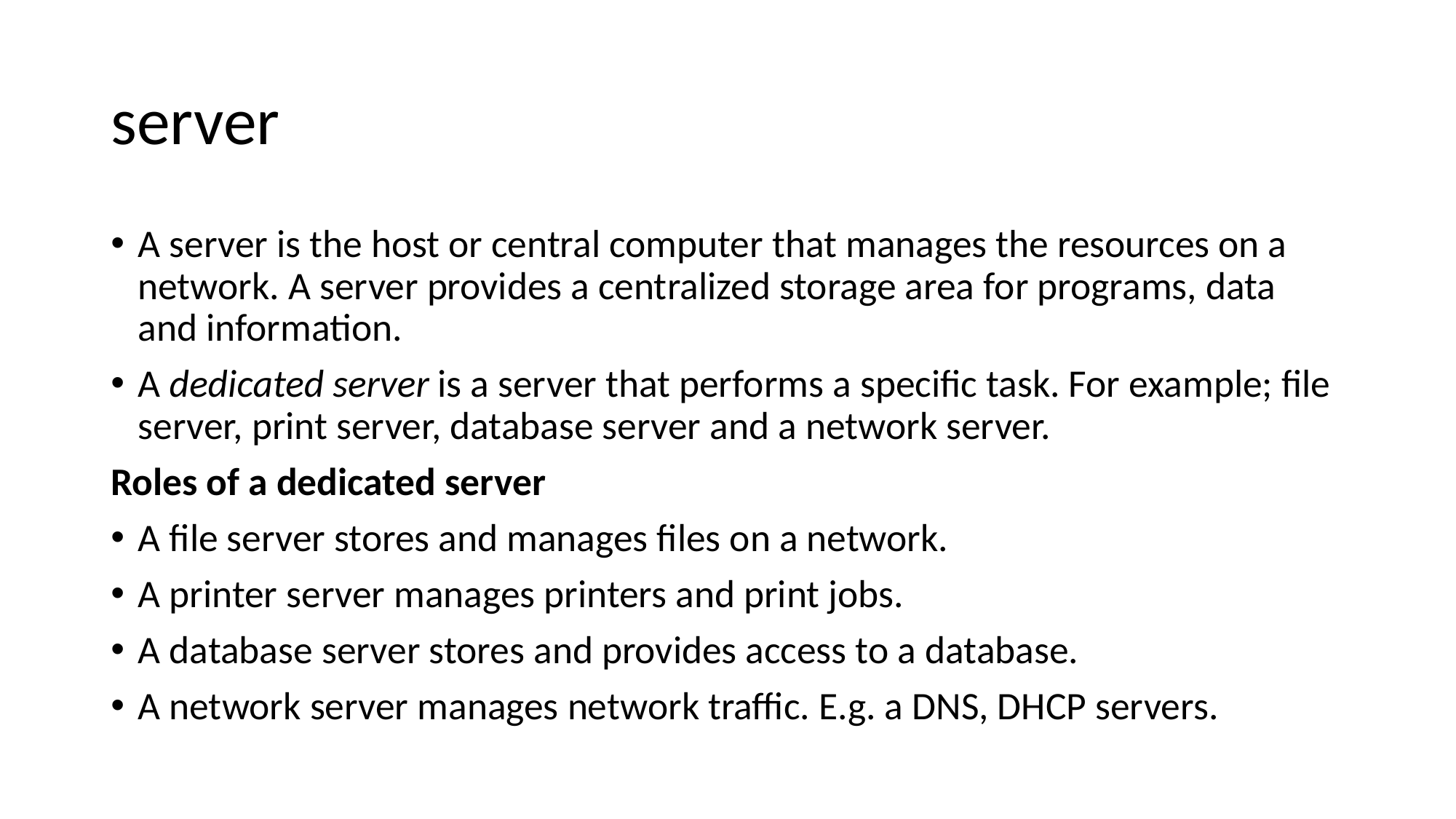

# server
A server is the host or central computer that manages the resources on a network. A server provides a centralized storage area for programs, data and information.
A dedicated server is a server that performs a specific task. For example; file server, print server, database server and a network server.
Roles of a dedicated server
A file server stores and manages files on a network.
A printer server manages printers and print jobs.
A database server stores and provides access to a database.
A network server manages network traffic. E.g. a DNS, DHCP servers.